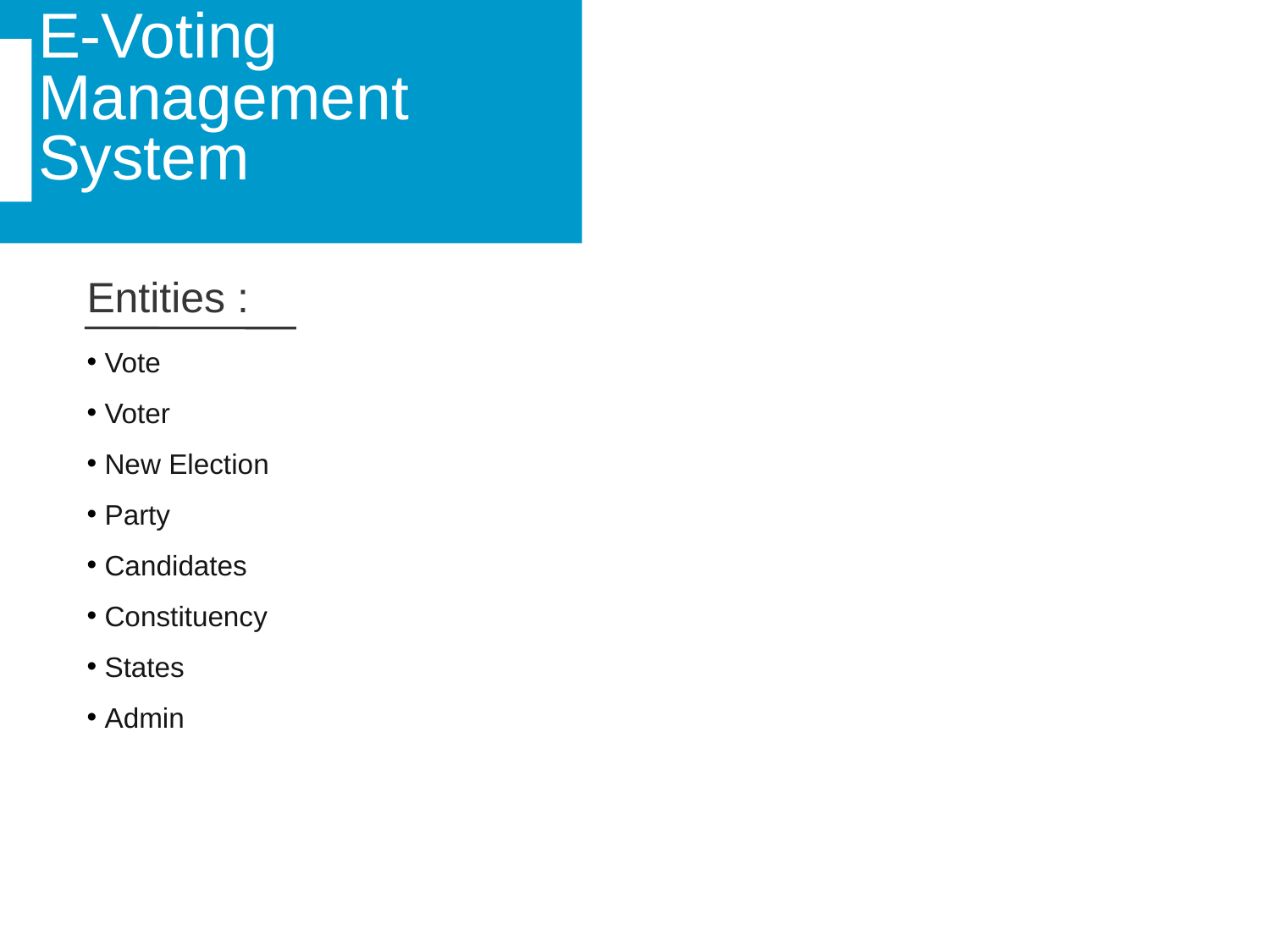

# E-Voting Management System

Entities :
 Vote
 Voter
 New Election
 Party
 Candidates
 Constituency
 States
 Admin